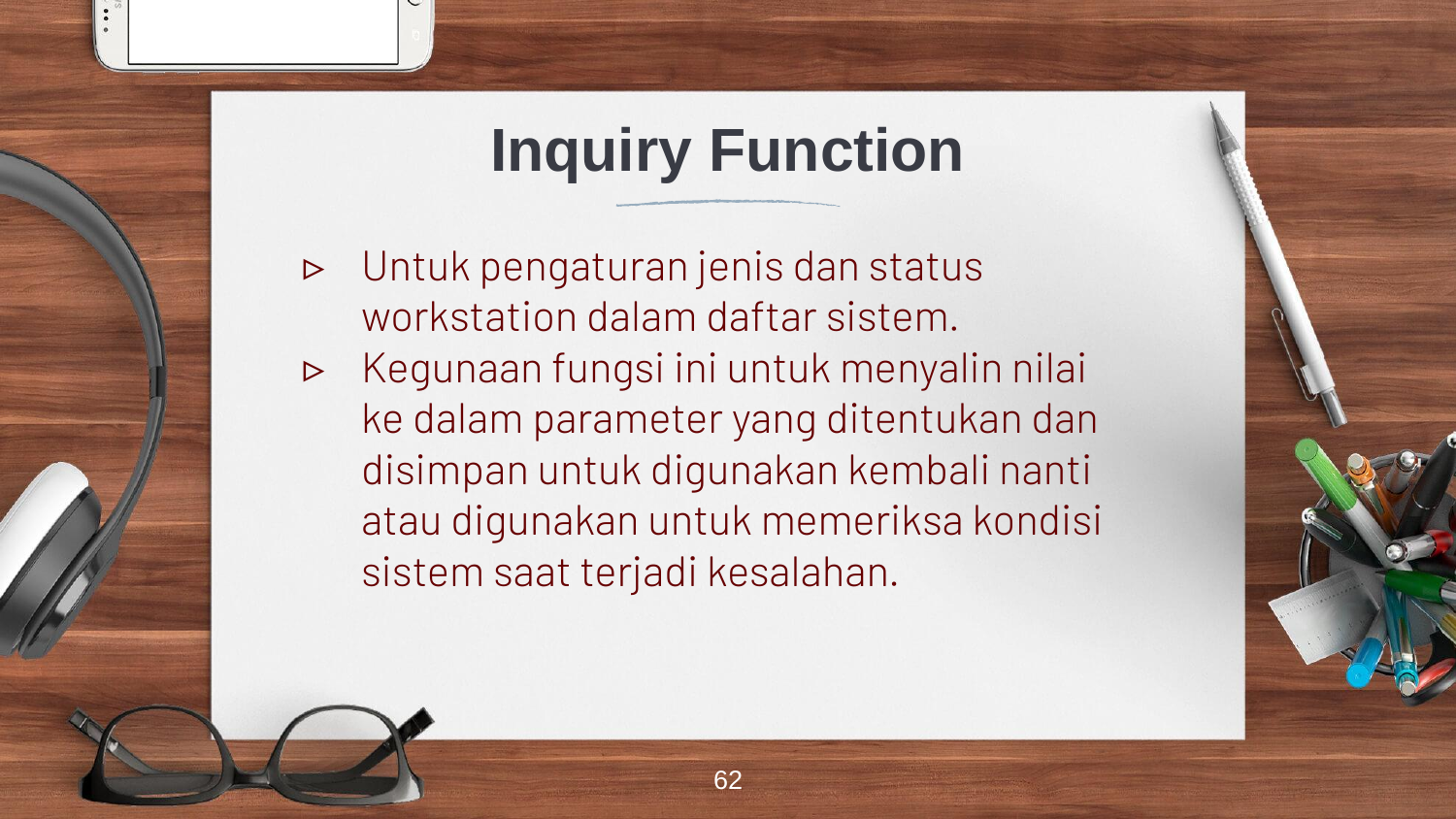

# Inquiry Function
Untuk pengaturan jenis dan status workstation dalam daftar sistem.
Kegunaan fungsi ini untuk menyalin nilai ke dalam parameter yang ditentukan dan disimpan untuk digunakan kembali nanti atau digunakan untuk memeriksa kondisi sistem saat terjadi kesalahan.

62